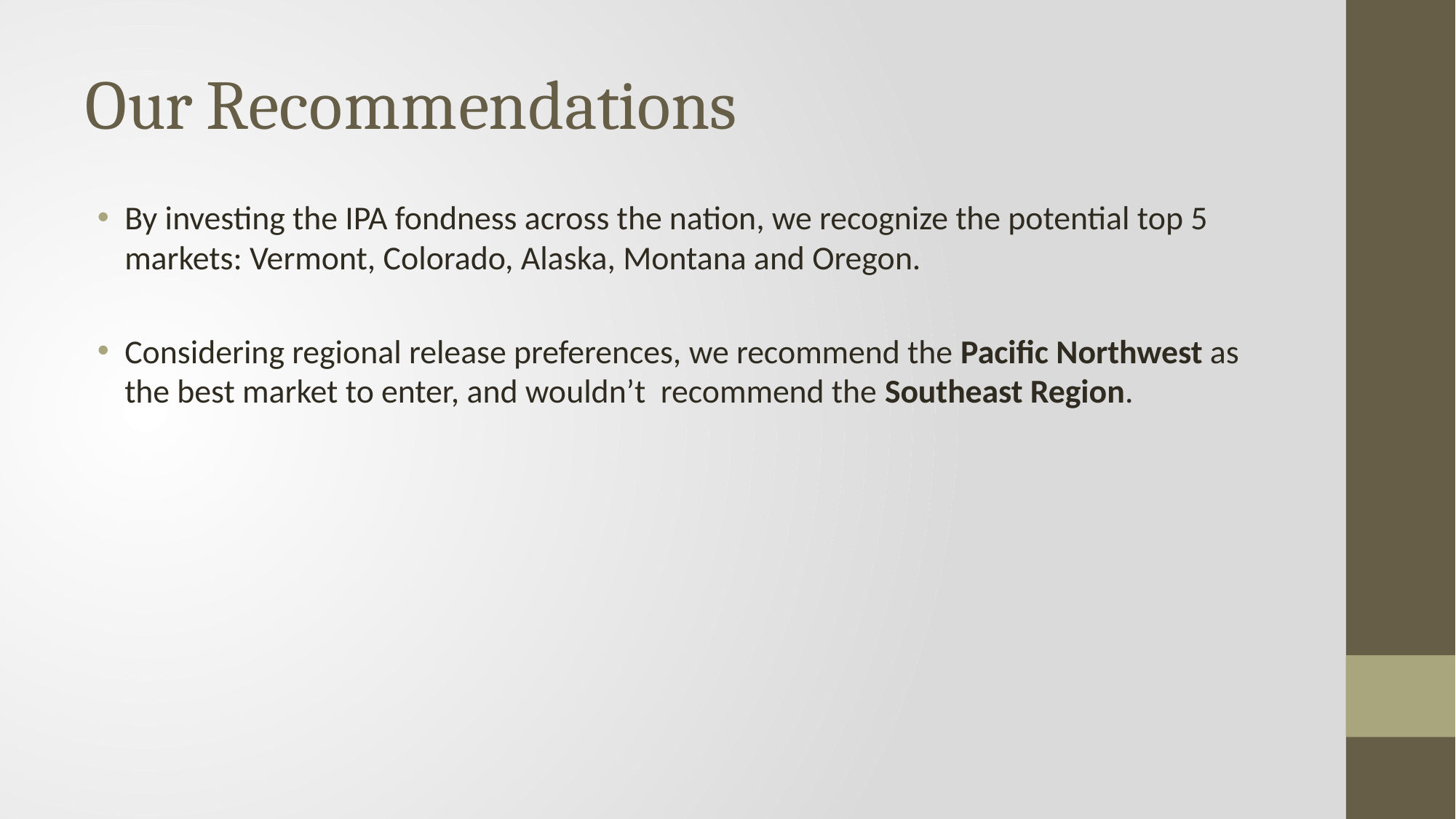

# Our Recommendations
By investing the IPA fondness across the nation, we recognize the potential top 5 markets: Vermont, Colorado, Alaska, Montana and Oregon.

Considering regional release preferences, we recommend the Pacific Northwest as the best market to enter, and wouldn’t  recommend the Southeast Region.